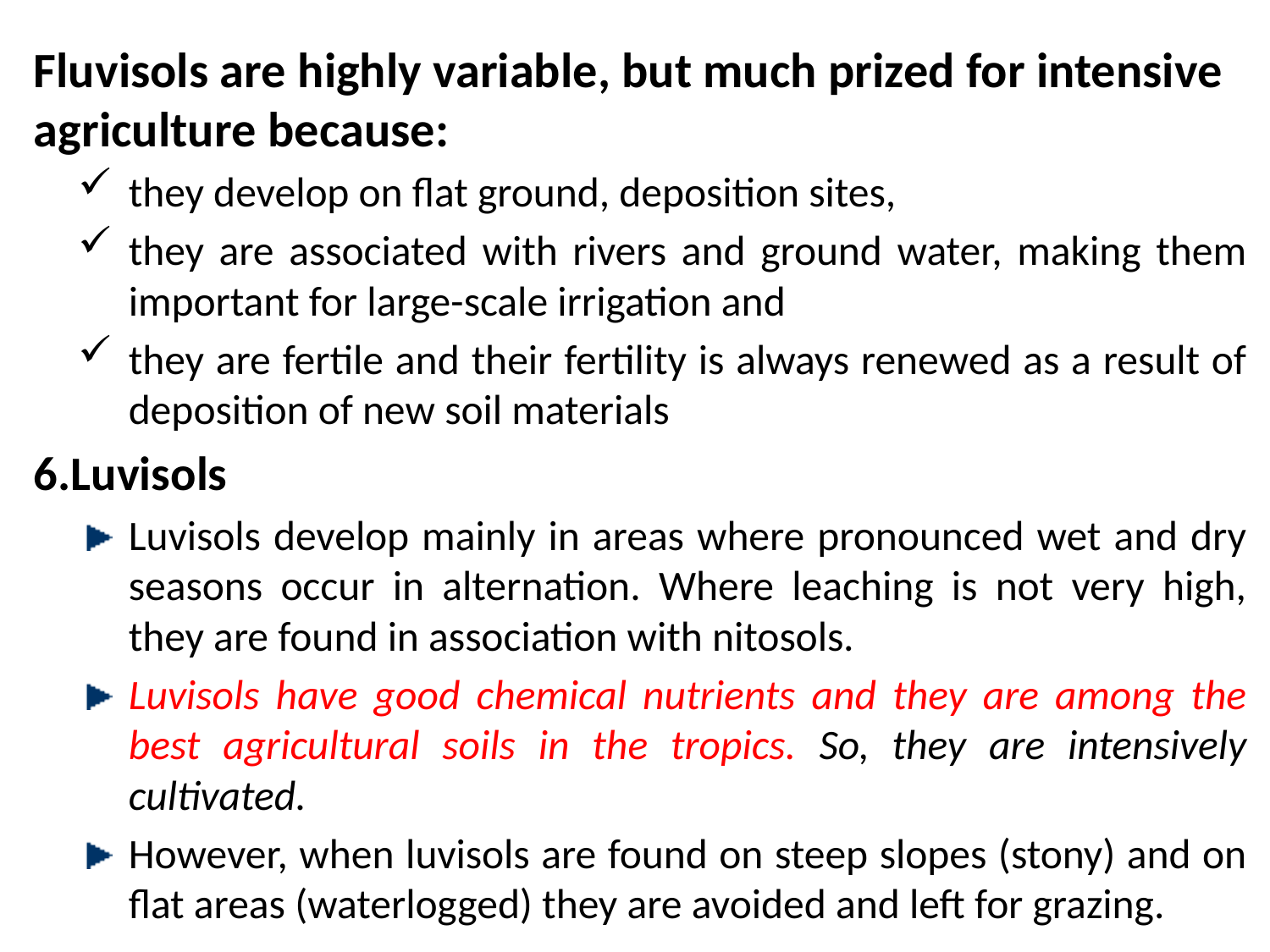

Fluvisols are highly variable, but much prized for intensive agriculture because:
they develop on flat ground, deposition sites,
they are associated with rivers and ground water, making them important for large-scale irrigation and
they are fertile and their fertility is always renewed as a result of deposition of new soil materials
6.Luvisols
Luvisols develop mainly in areas where pronounced wet and dry seasons occur in alternation. Where leaching is not very high, they are found in association with nitosols.
Luvisols have good chemical nutrients and they are among the best agricultural soils in the tropics. So, they are intensively cultivated.
However, when luvisols are found on steep slopes (stony) and on flat areas (waterlogged) they are avoided and left for grazing.